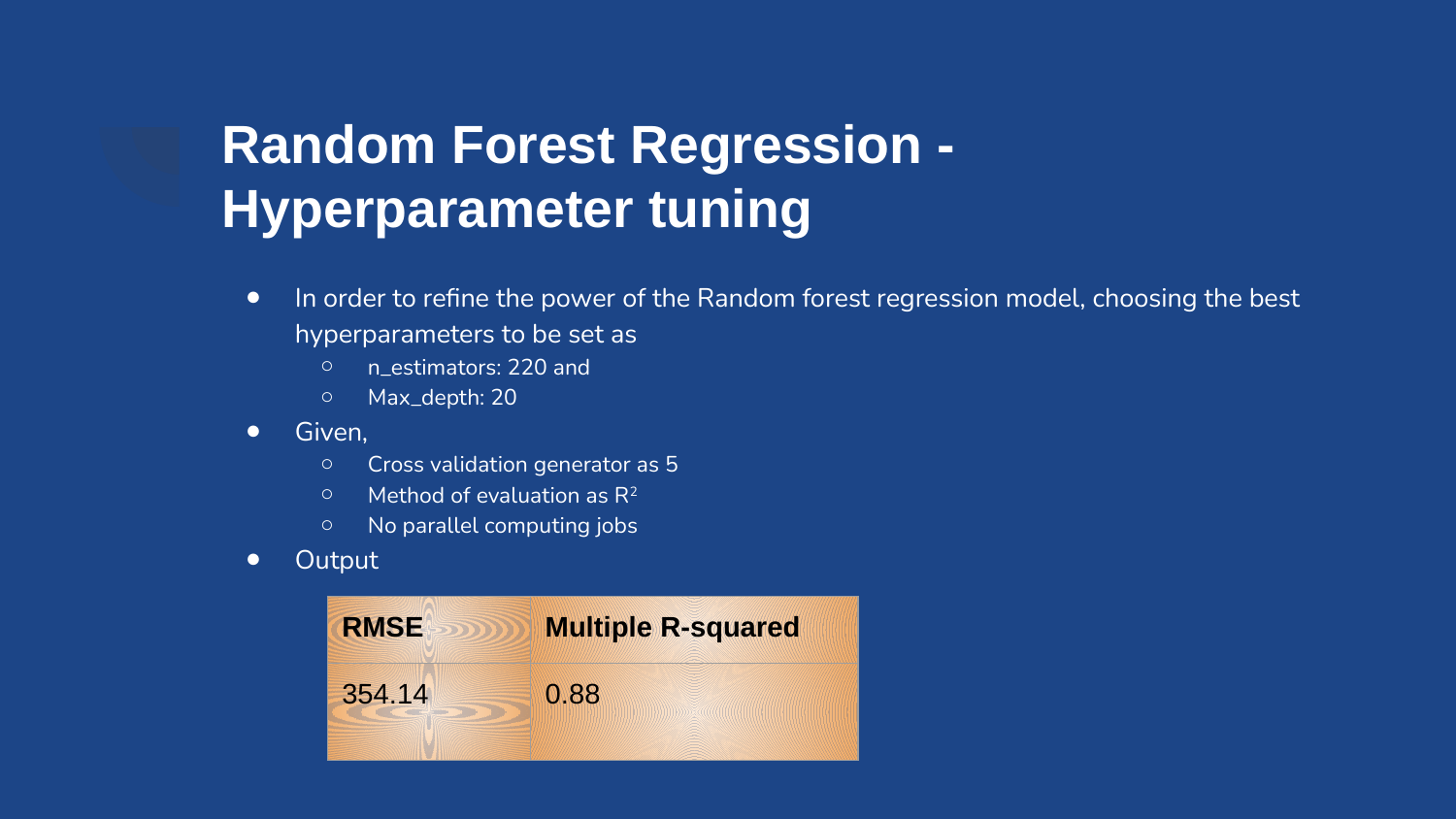

# Random Forest Regression - Hyperparameter tuning
In order to refine the power of the Random forest regression model, choosing the best hyperparameters to be set as
n_estimators: 220 and
Max_depth: 20
Given,
Cross validation generator as 5
Method of evaluation as R2
No parallel computing jobs
Output
| RMSE | Multiple R-squared |
| --- | --- |
| 354.14 | 0.88 |